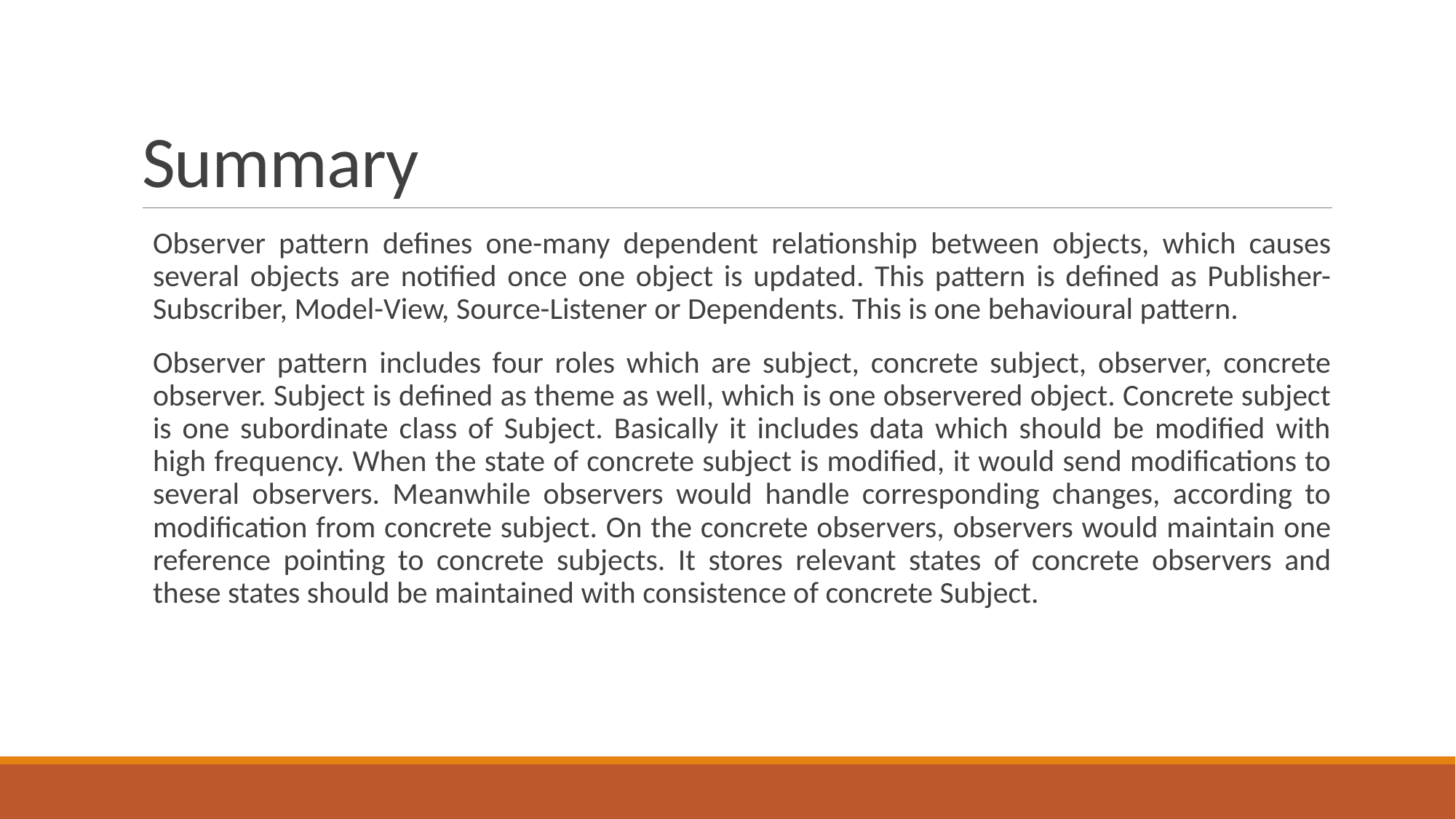

# Summary
Observer pattern defines one-many dependent relationship between objects, which causes several objects are notified once one object is updated. This pattern is defined as Publisher-Subscriber, Model-View, Source-Listener or Dependents. This is one behavioural pattern.
Observer pattern includes four roles which are subject, concrete subject, observer, concrete observer. Subject is defined as theme as well, which is one observered object. Concrete subject is one subordinate class of Subject. Basically it includes data which should be modified with high frequency. When the state of concrete subject is modified, it would send modifications to several observers. Meanwhile observers would handle corresponding changes, according to modification from concrete subject. On the concrete observers, observers would maintain one reference pointing to concrete subjects. It stores relevant states of concrete observers and these states should be maintained with consistence of concrete Subject.